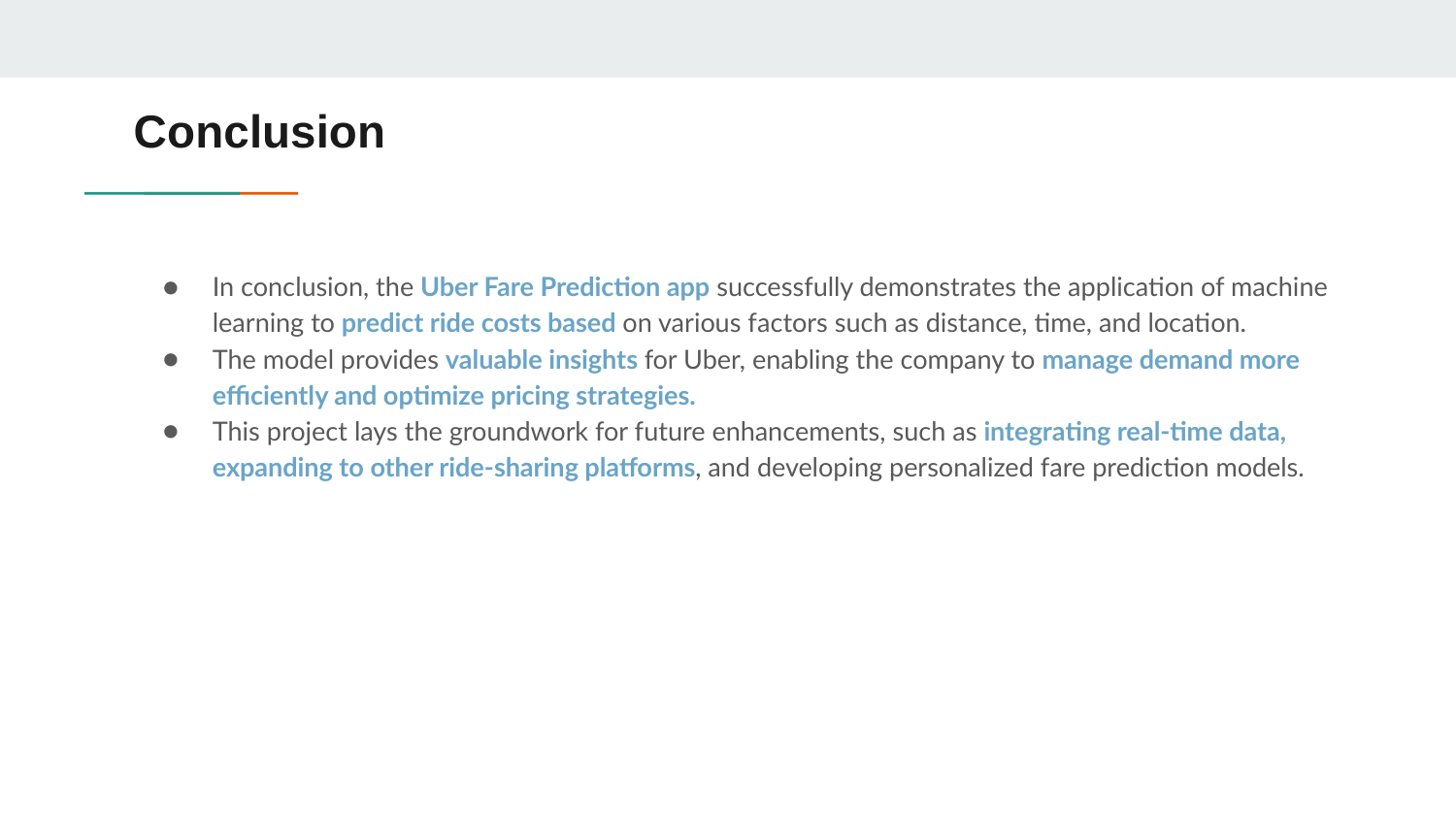

# Conclusion
In conclusion, the Uber Fare Prediction app successfully demonstrates the application of machine learning to predict ride costs based on various factors such as distance, time, and location.
The model provides valuable insights for Uber, enabling the company to manage demand more efficiently and optimize pricing strategies.
This project lays the groundwork for future enhancements, such as integrating real-time data, expanding to other ride-sharing platforms, and developing personalized fare prediction models.